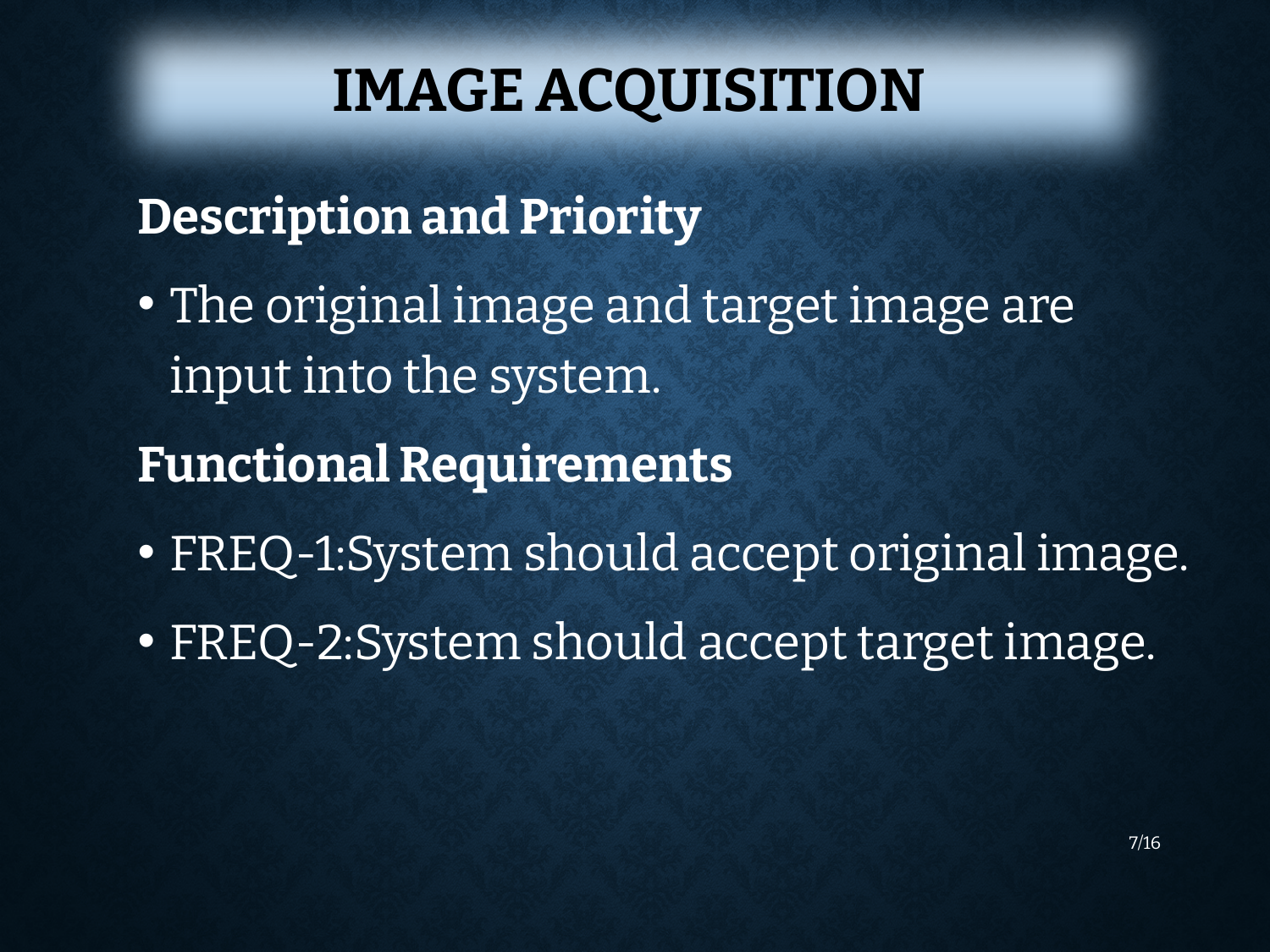

Image Acquisition
Description and Priority
The original image and target image are input into the system.
Functional Requirements
FREQ-1:System should accept original image.
FREQ-2:System should accept target image.

7/16